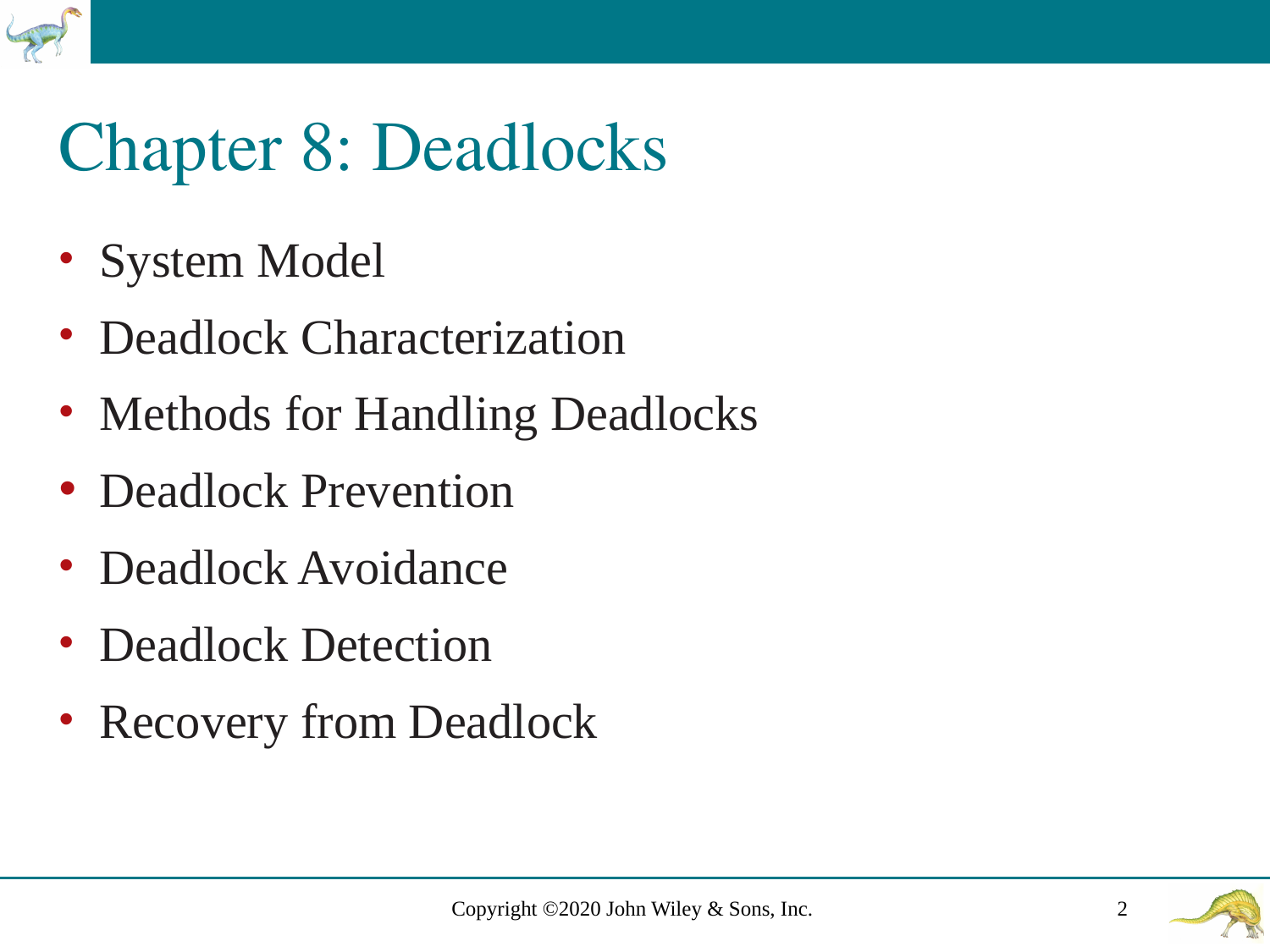

# Chapter 8: Deadlocks
System Model
Deadlock Characterization
Methods for Handling Deadlocks
Deadlock Prevention
Deadlock Avoidance
Deadlock Detection
Recovery from Deadlock
Copyright ©2020 John Wiley & Sons, Inc.
2